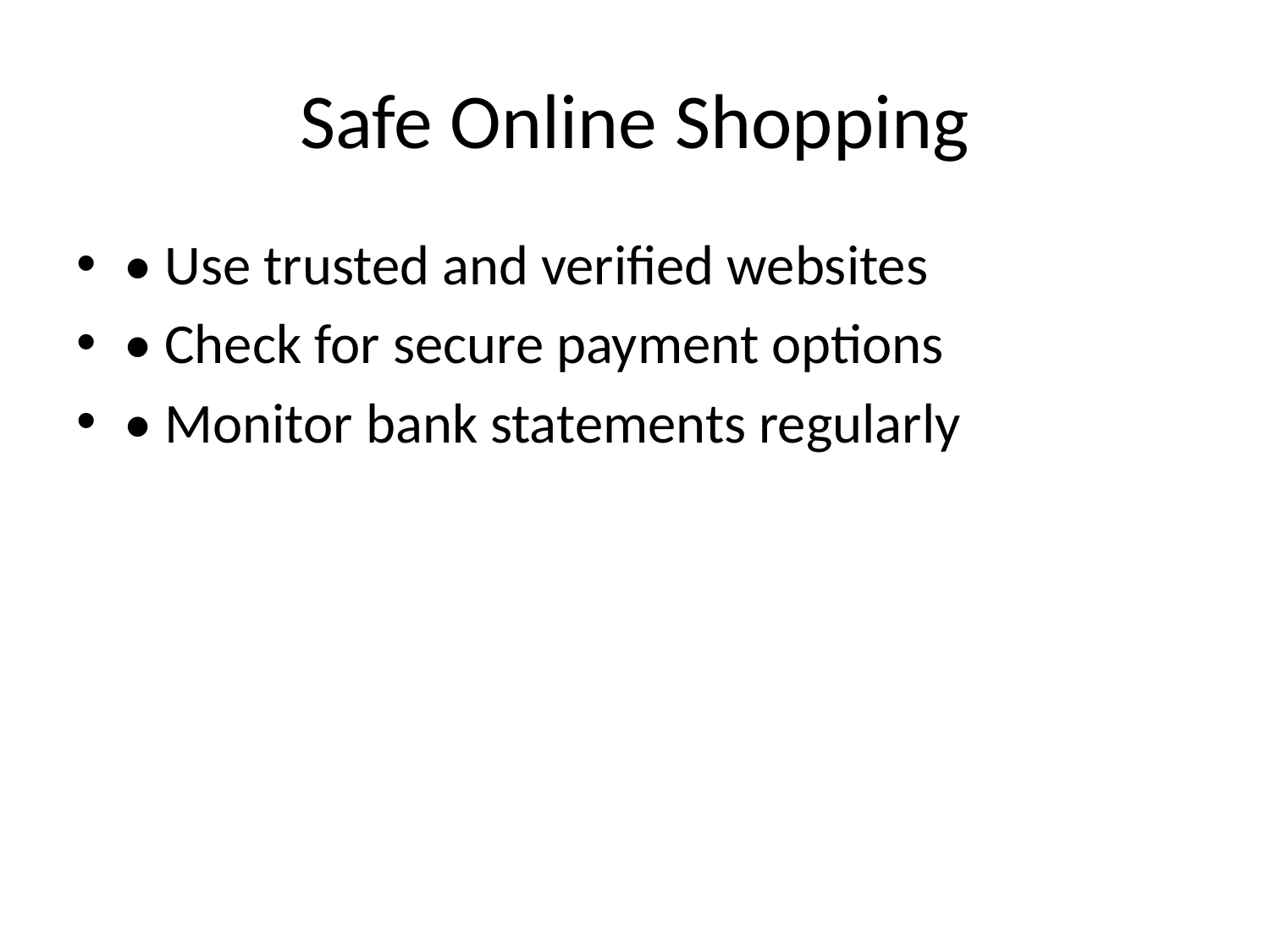

# Safe Online Shopping
• Use trusted and verified websites
• Check for secure payment options
• Monitor bank statements regularly